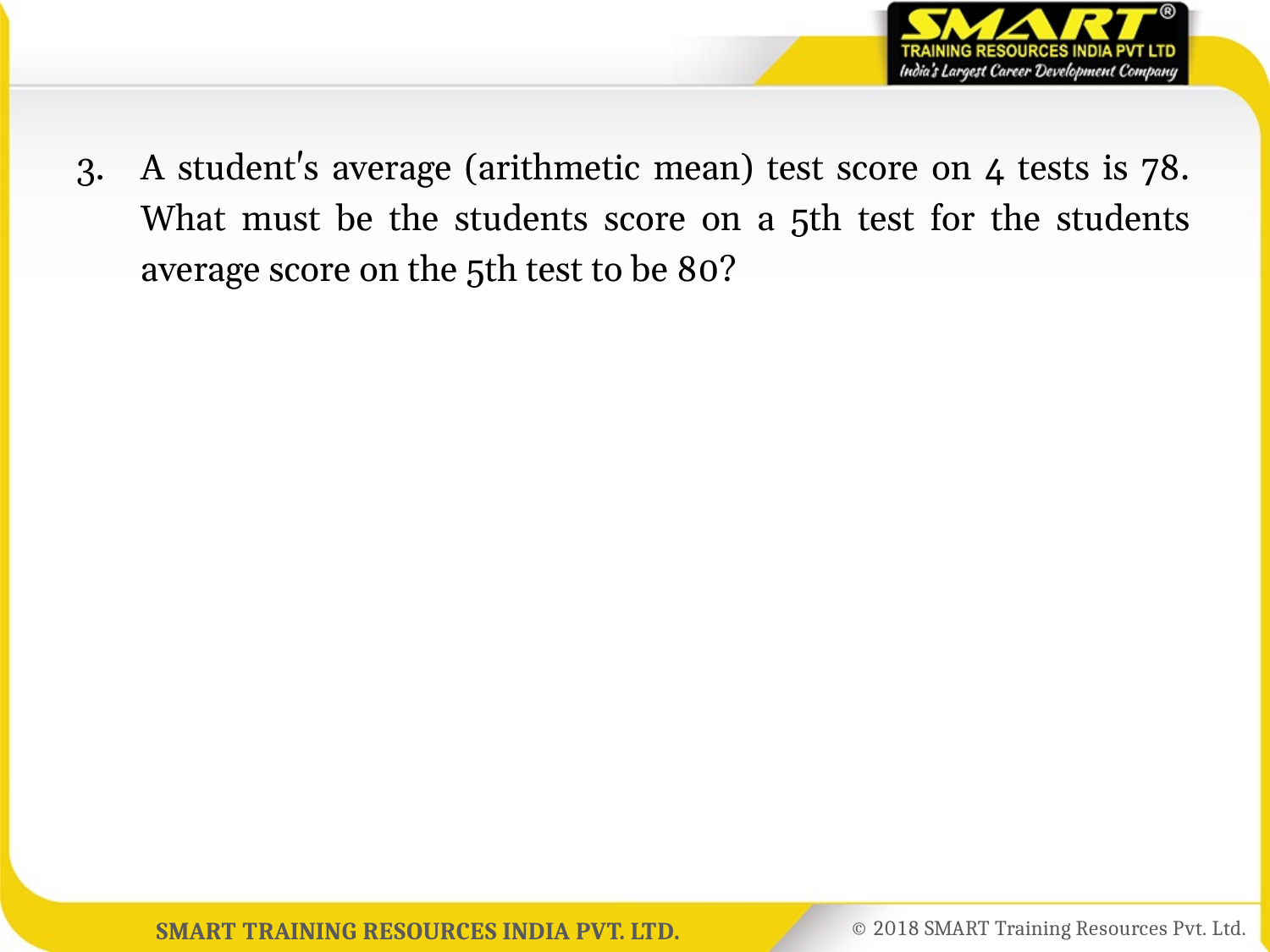

3.	A student's average (arithmetic mean) test score on 4 tests is 78. What must be the students score on a 5th test for the students average score on the 5th test to be 80?